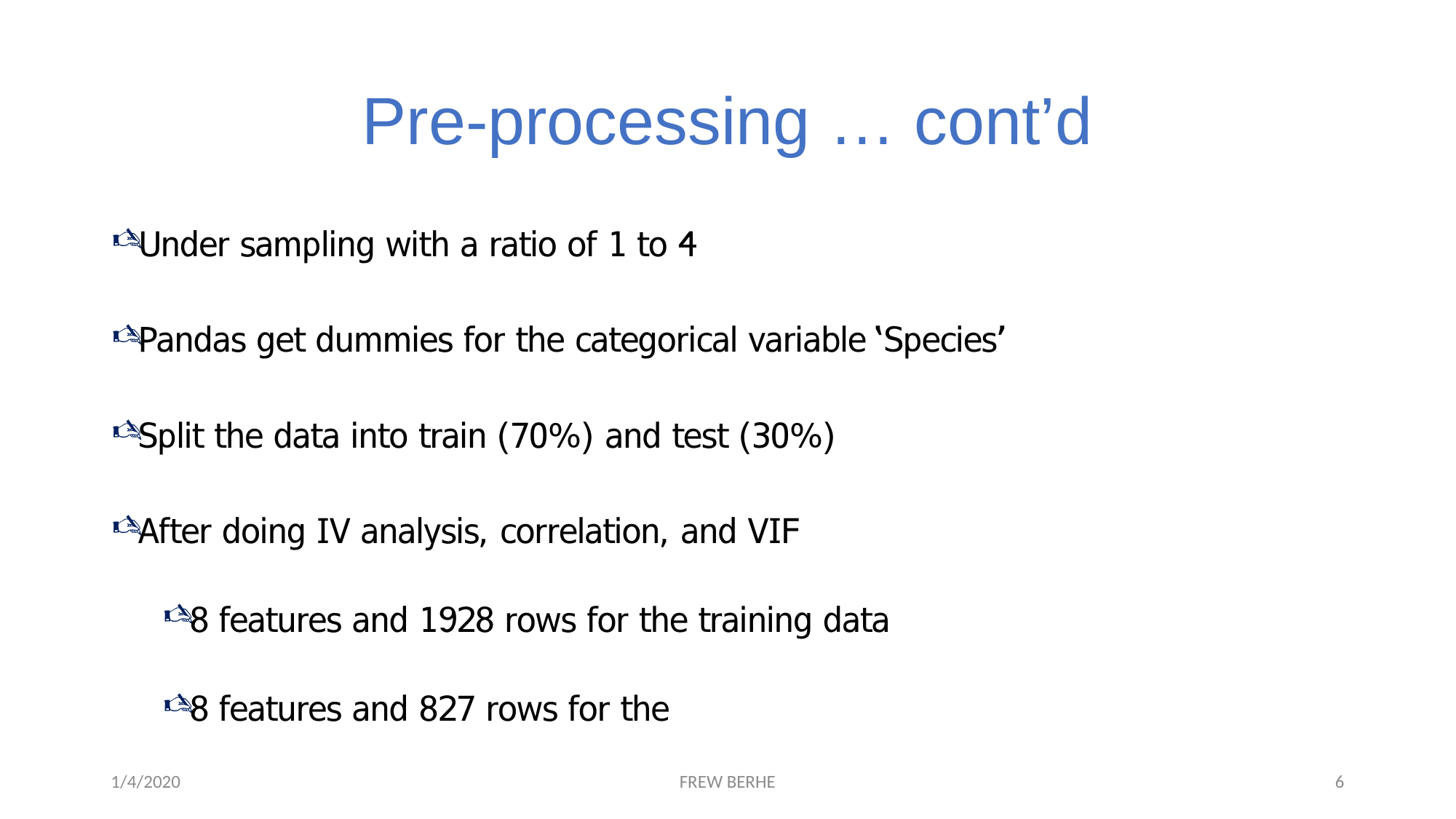

# Pre-processing … cont’d
Under sampling with a ratio of 1 to 4
Pandas get dummies for the categorical variable ‘Species’
Split the data into train (70%) and test (30%)
After doing IV analysis, correlation, and VIF
8 features and 1928 rows for the training data
8 features and 827 rows for the

1/4/2020
FREW BERHE
6